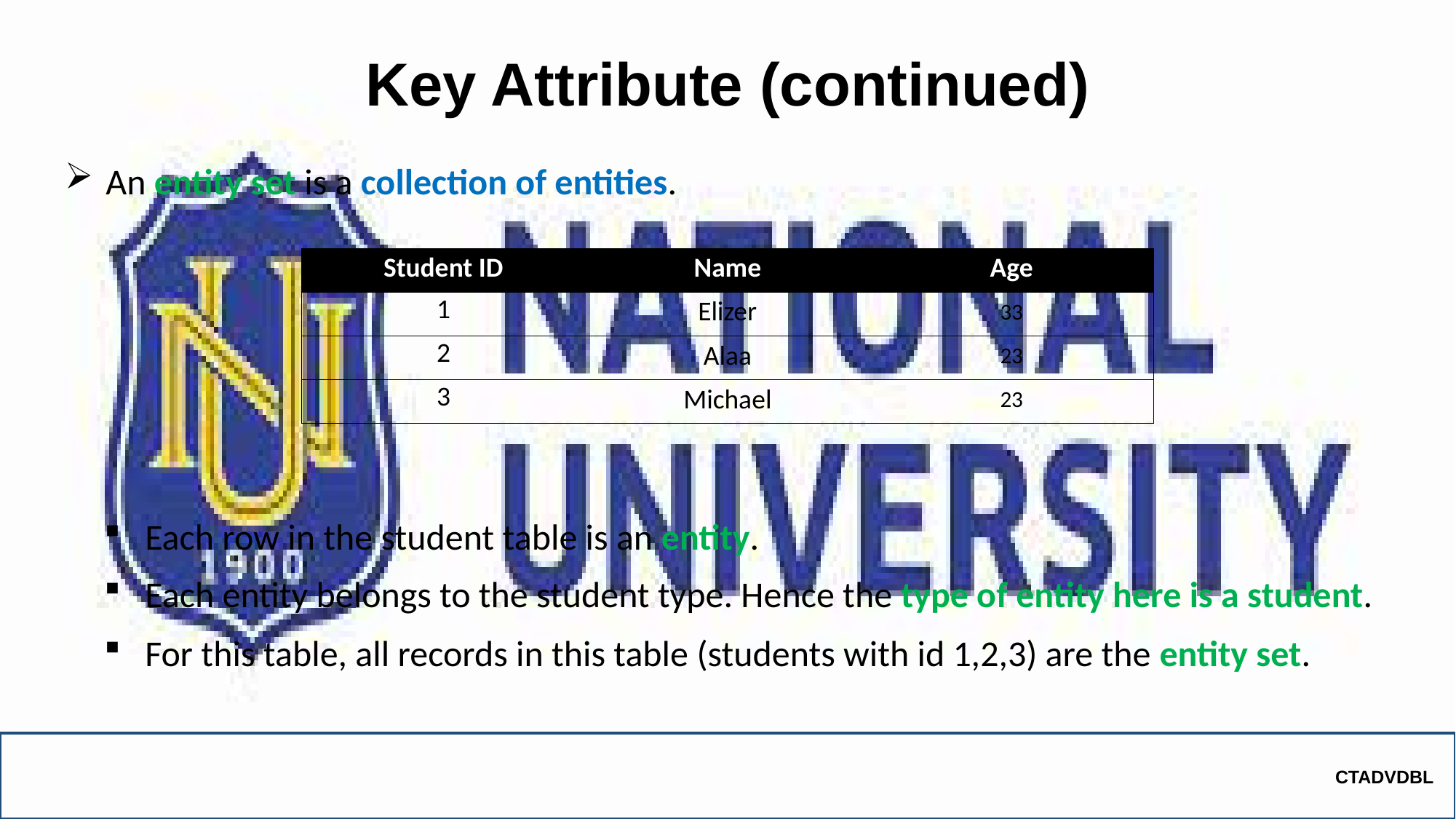

# Key Attribute (continued)
An entity set is a collection of entities.
| Student ID | Name | Age |
| --- | --- | --- |
| 1 | Elizer | 33 |
| 2 | Alaa | 23 |
| 3 | Michael | 23 |
Each row in the student table is an entity.
Each entity belongs to the student type. Hence the type of entity here is a student.
For this table, all records in this table (students with id 1,2,3) are the entity set.
CTADVDBL